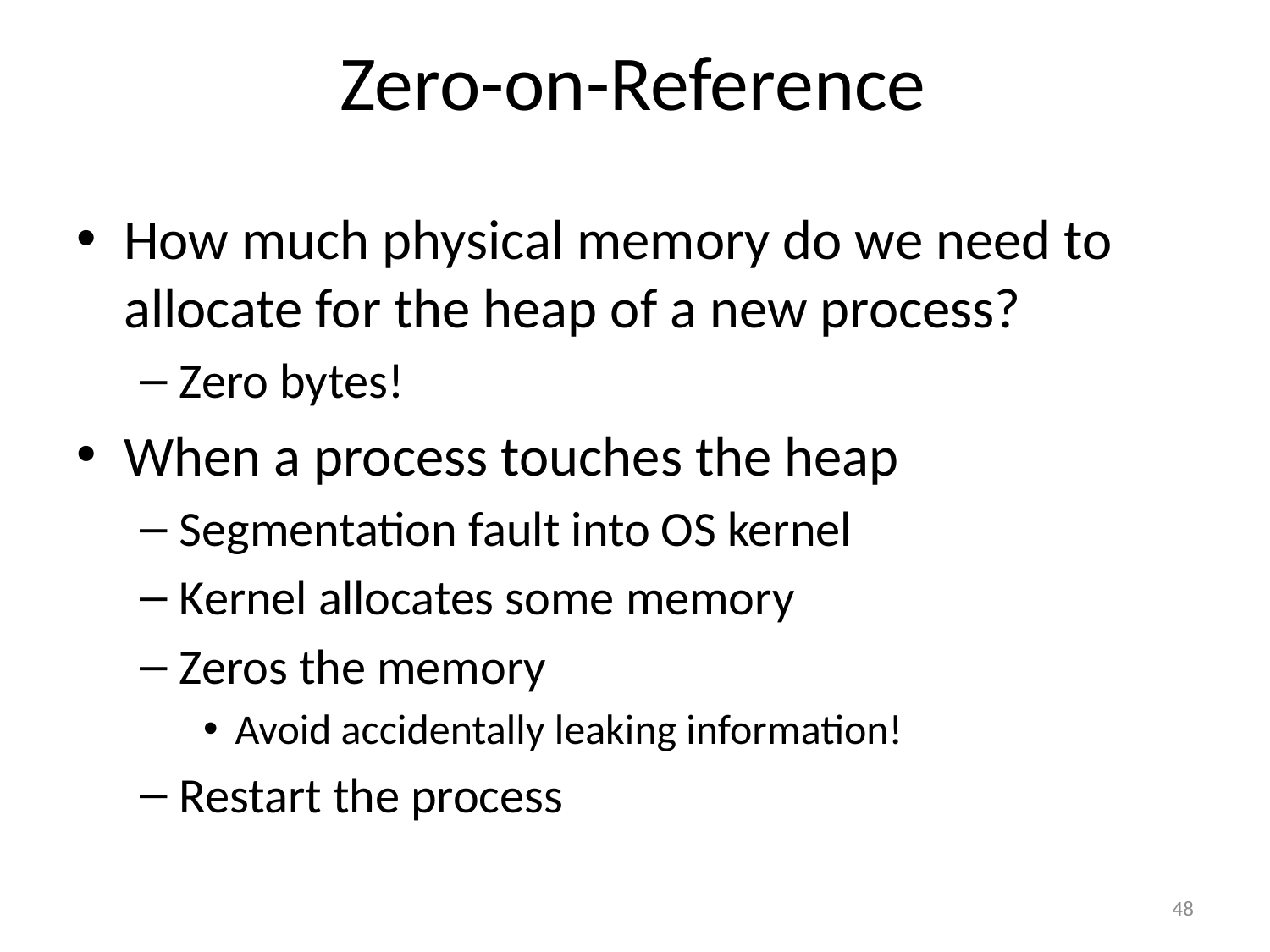

# Zero-on-Reference
How much physical memory do we need to allocate for the heap of a new process?
Zero bytes!
When a process touches the heap
Segmentation fault into OS kernel
Kernel allocates some memory
Zeros the memory
Avoid accidentally leaking information!
Restart the process
48